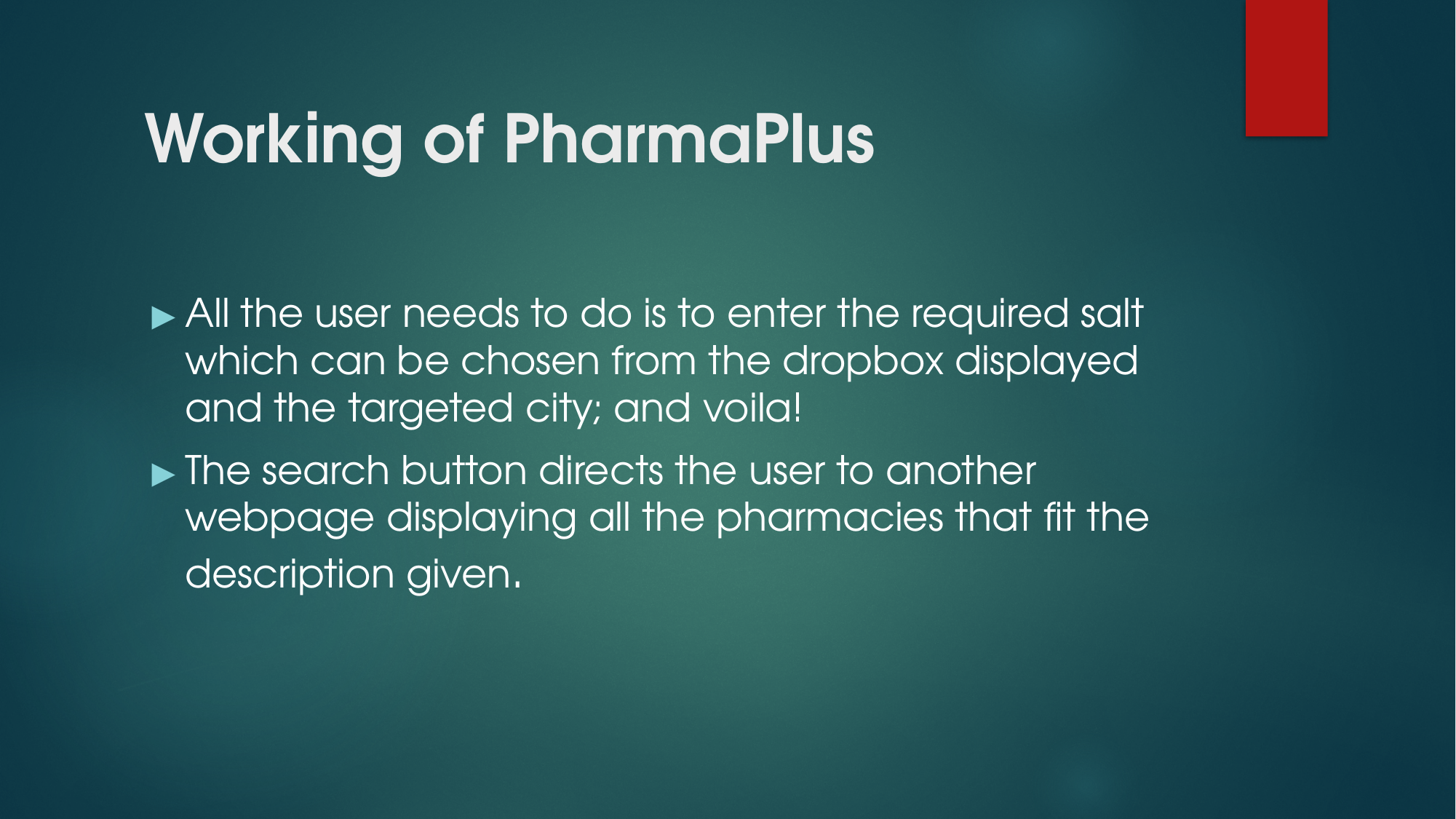

# Working of PharmaPlus
All the user needs to do is to enter the required salt which can be chosen from the dropbox displayed and the targeted city; and voila!
The search button directs the user to another webpage displaying all the pharmacies that fit the description given.